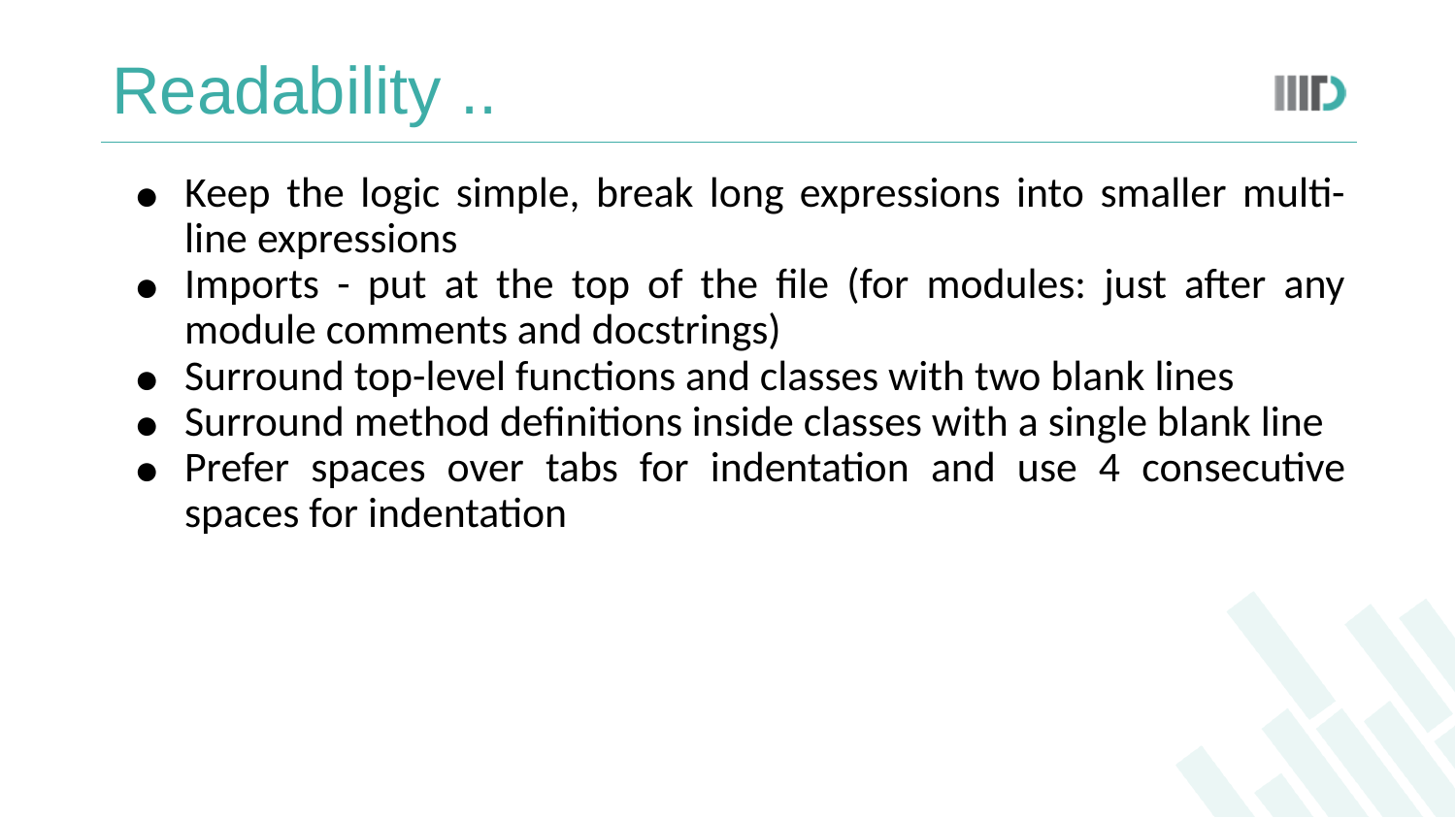

# Readability ..
Keep the logic simple, break long expressions into smaller multi-line expressions
Imports - put at the top of the file (for modules: just after any module comments and docstrings)
Surround top-level functions and classes with two blank lines
Surround method definitions inside classes with a single blank line
Prefer spaces over tabs for indentation and use 4 consecutive spaces for indentation